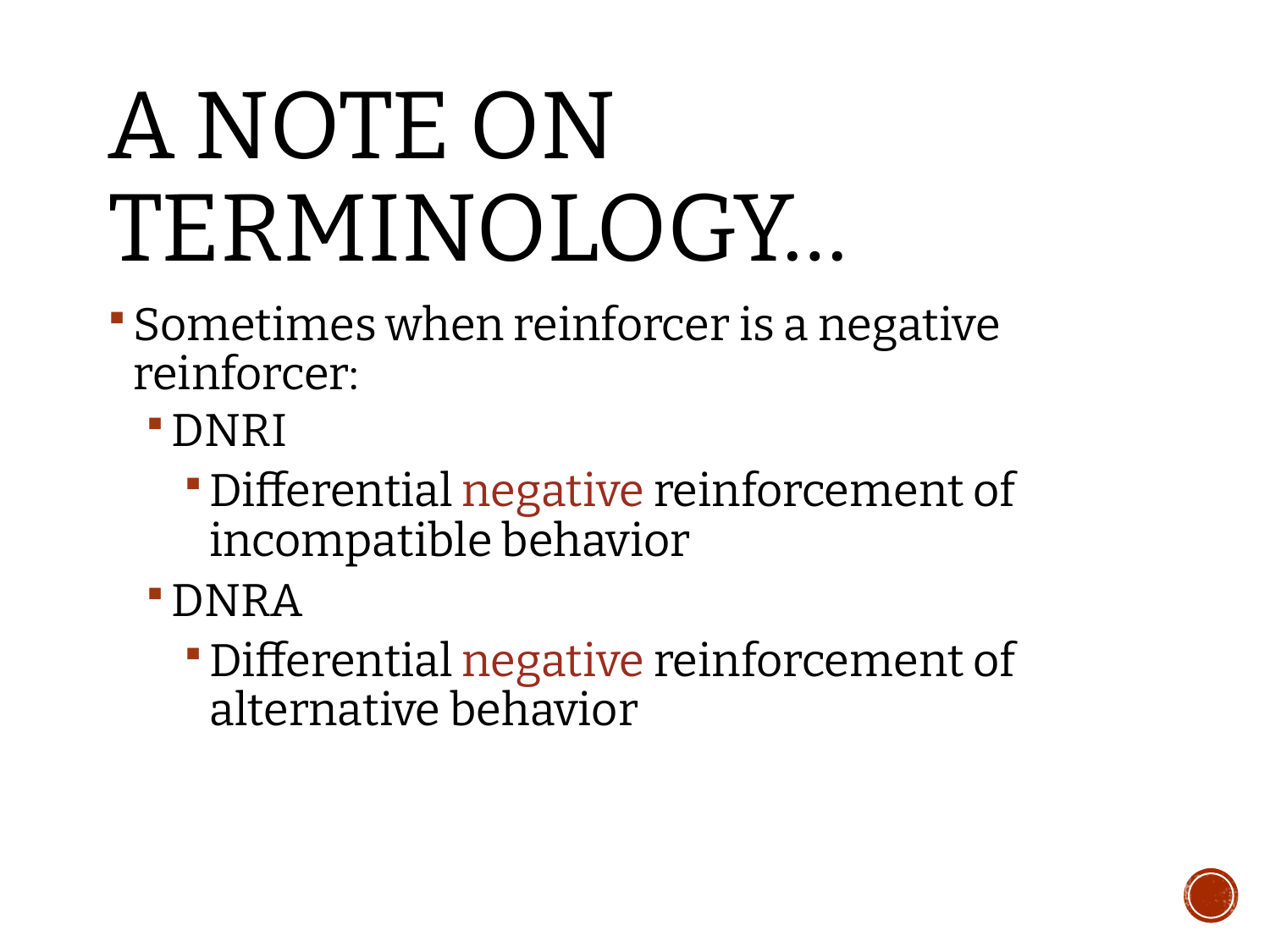

# A note on terminology…
Sometimes when reinforcer is a negative reinforcer:
DNRI
Differential negative reinforcement of incompatible behavior
DNRA
Differential negative reinforcement of alternative behavior